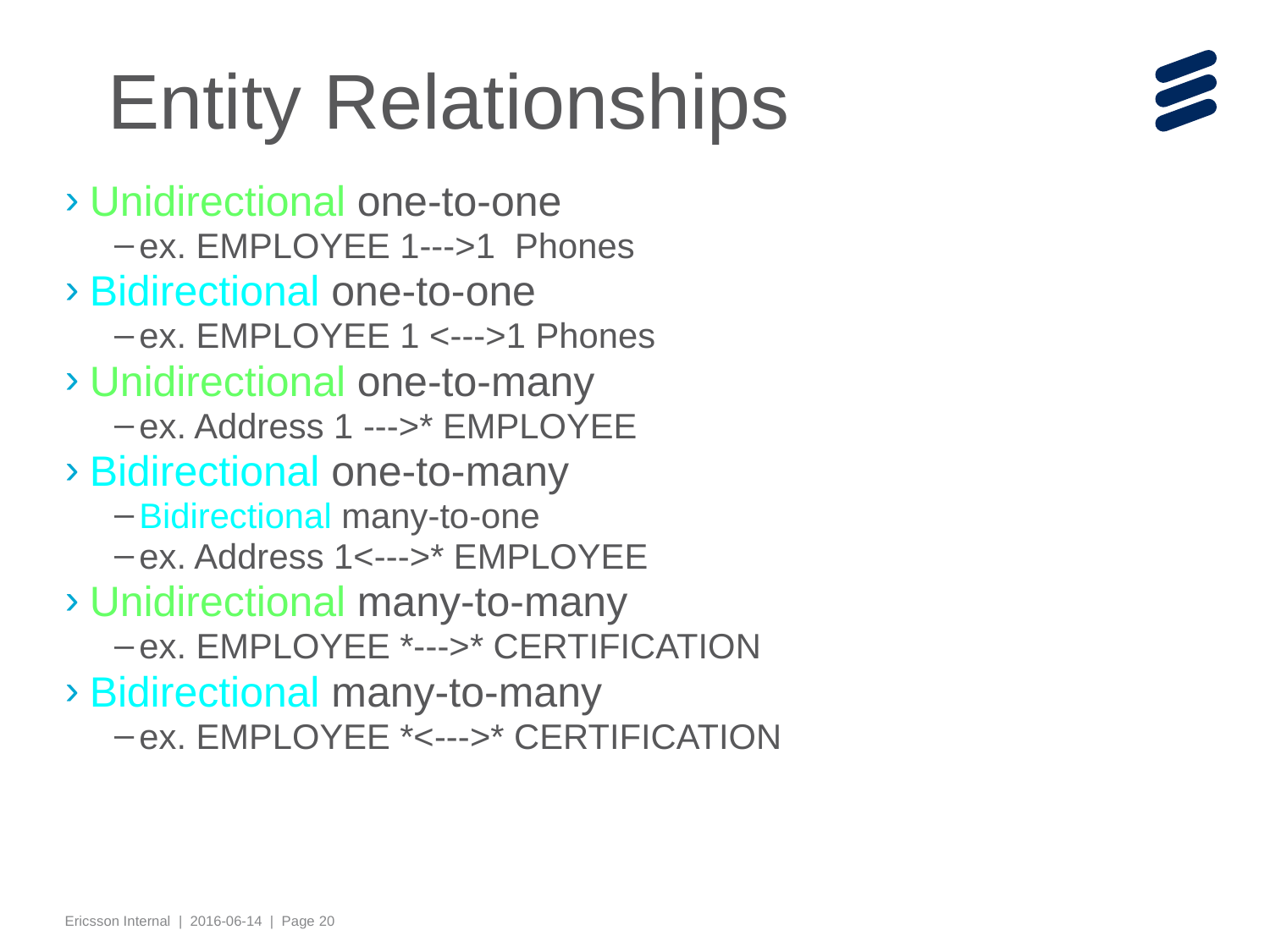

# Entity Relationships
Unidirectional one-to-one
ex. EMPLOYEE 1--->1  Phones
Bidirectional one-to-one
ex. EMPLOYEE 1 <--->1 Phones
Unidirectional one-to-many
ex. Address 1 --->* EMPLOYEE
Bidirectional one-to-many
Bidirectional many-to-one
ex. Address 1<--->* EMPLOYEE
Unidirectional many-to-many
ex. EMPLOYEE *--->* CERTIFICATION
Bidirectional many-to-many
ex. EMPLOYEE *<--->* CERTIFICATION